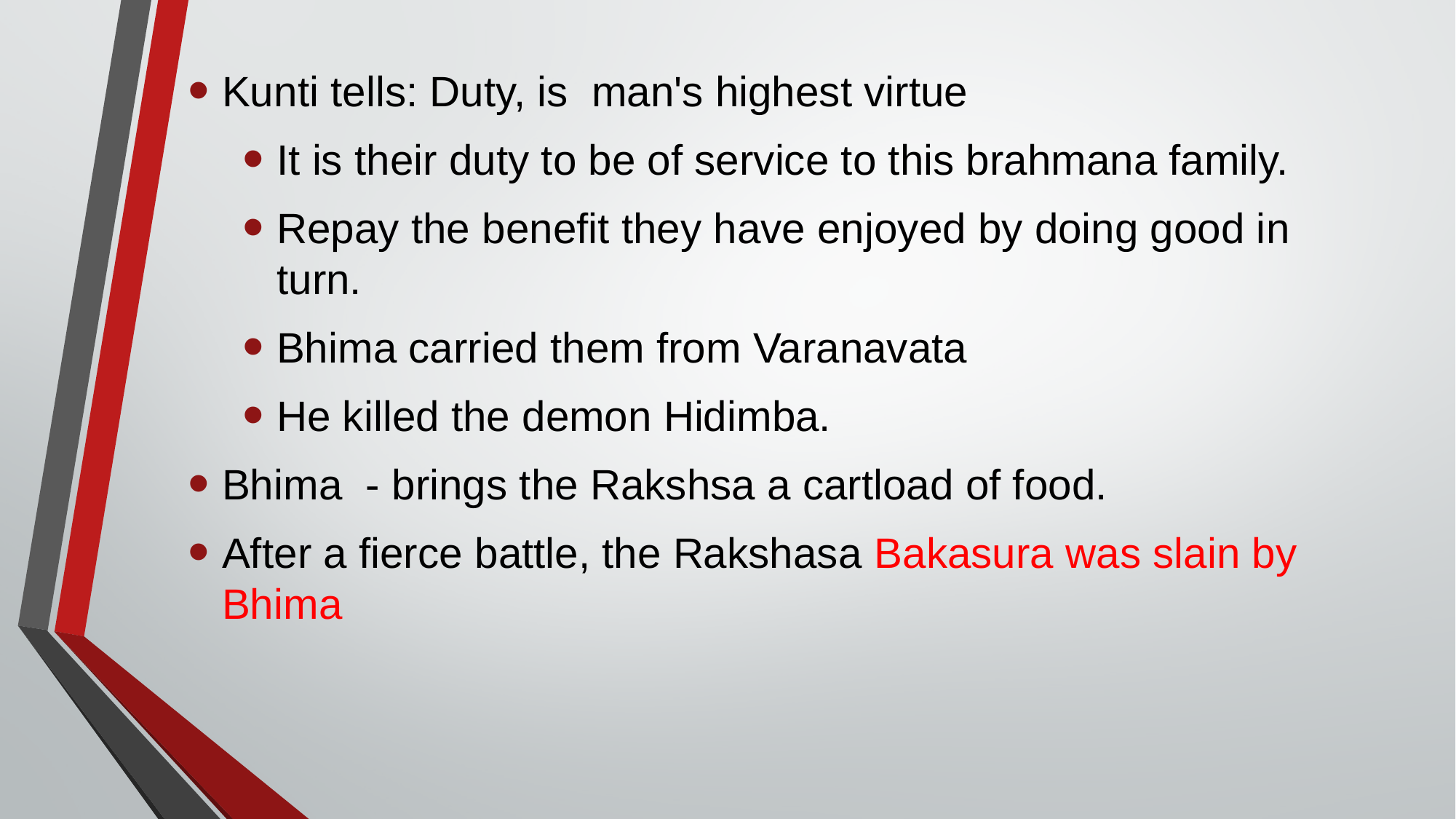

Kunti tells: Duty, is  man's highest virtue
It is their duty to be of service to this brahmana family.
Repay the benefit they have enjoyed by doing good in turn.
Bhima carried them from Varanavata
He killed the demon Hidimba.
Bhima  - brings the Rakshsa a cartload of food.
After a fierce battle, the Rakshasa Bakasura was slain by Bhima